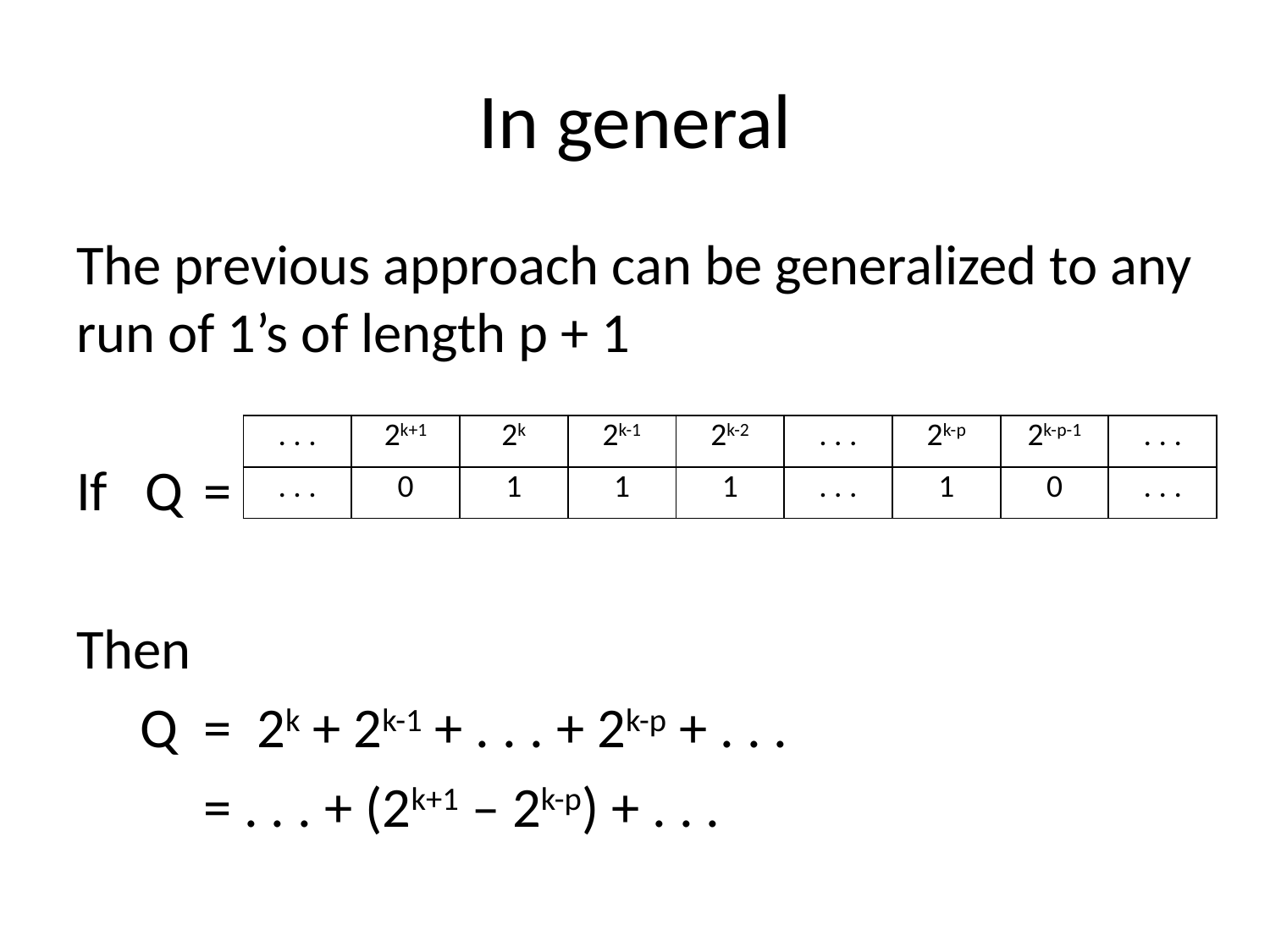

# In general
The previous approach can be generalized to any run of 1’s of length p + 1

If   Q 	=

Then
     Q 	=  2k + 2k-1 + . . . + 2k-p + . . .
	= . . . + (2k+1 – 2k-p) + . . .
| . . . | 2k+1 | 2k | 2k-1 | 2k-2 | . . . | 2k-p | 2k-p-1 | . . . |
| --- | --- | --- | --- | --- | --- | --- | --- | --- |
| . . . | 0 | 1 | 1 | 1 | . . . | 1 | 0 | . . . |